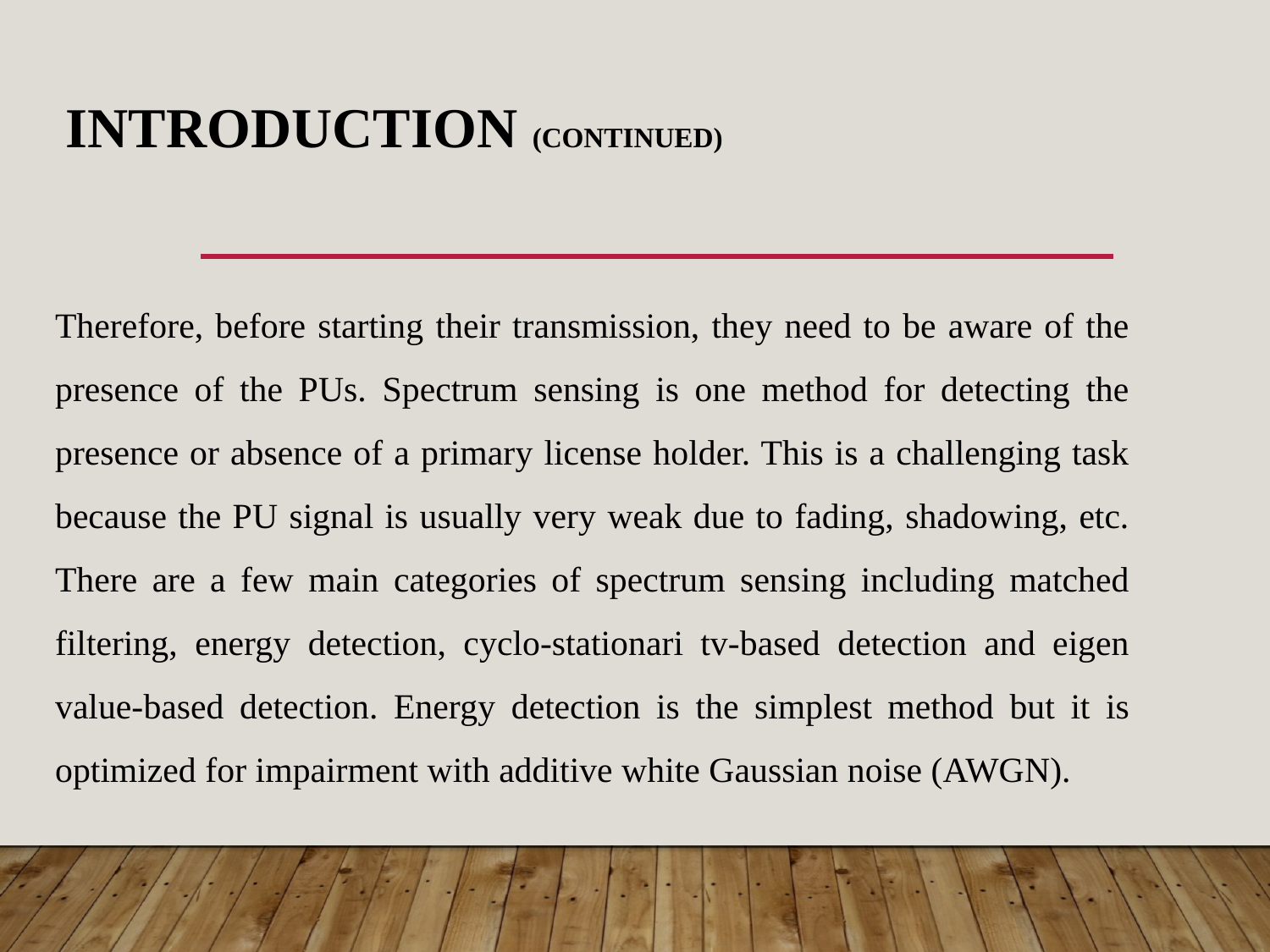

# INTRODUCTION (continued)
Therefore, before starting their transmission, they need to be aware of the presence of the PUs. Spectrum sensing is one method for detecting the presence or absence of a primary license holder. This is a challenging task because the PU signal is usually very weak due to fading, shadowing, etc. There are a few main categories of spectrum sensing including matched filtering, energy detection, cyclo-stationari tv-based detection and eigen value-based detection. Energy detection is the simplest method but it is optimized for impairment with additive white Gaussian noise (AWGN).